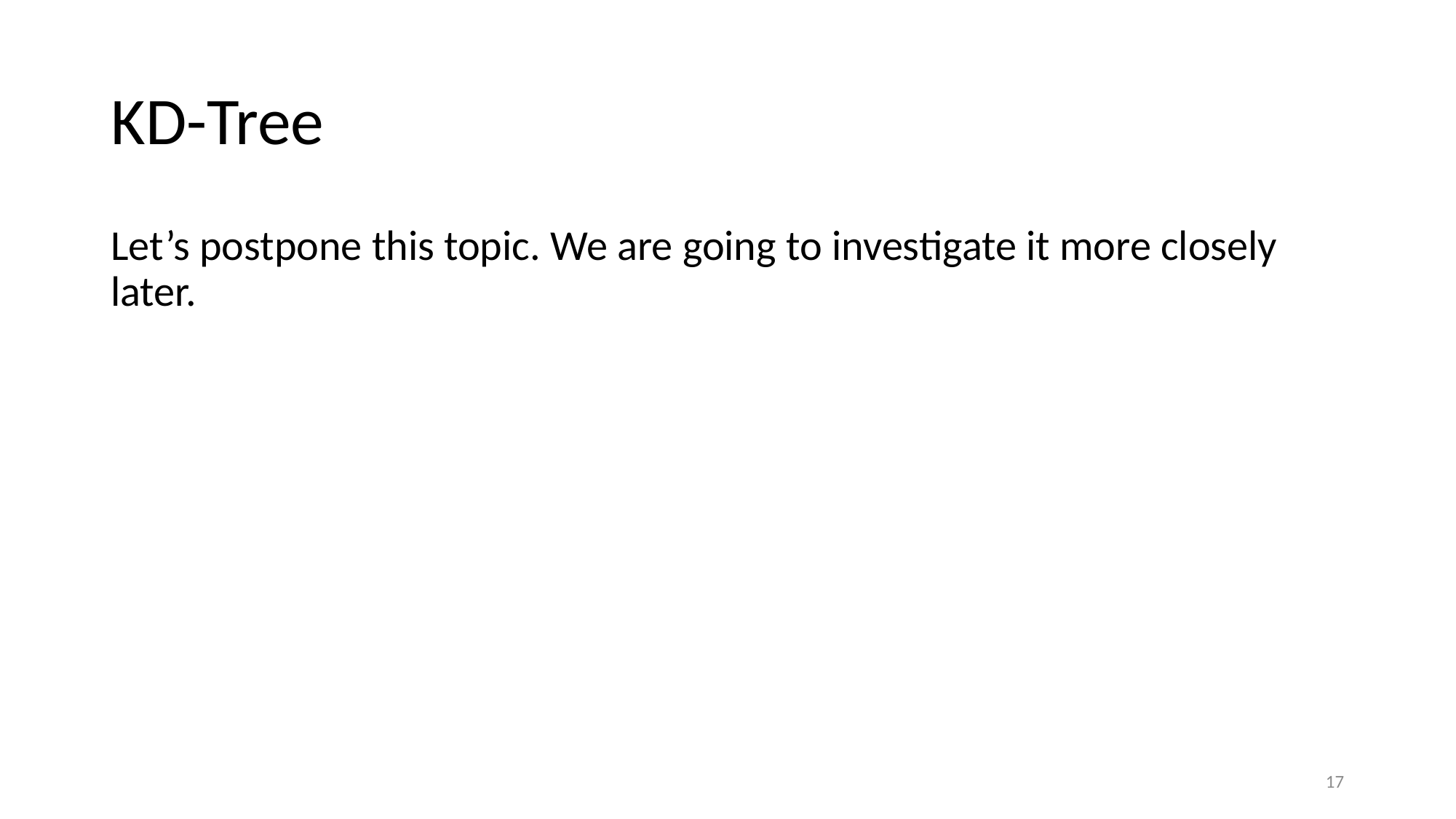

# KD-Tree
Let’s postpone this topic. We are going to investigate it more closely later.
17